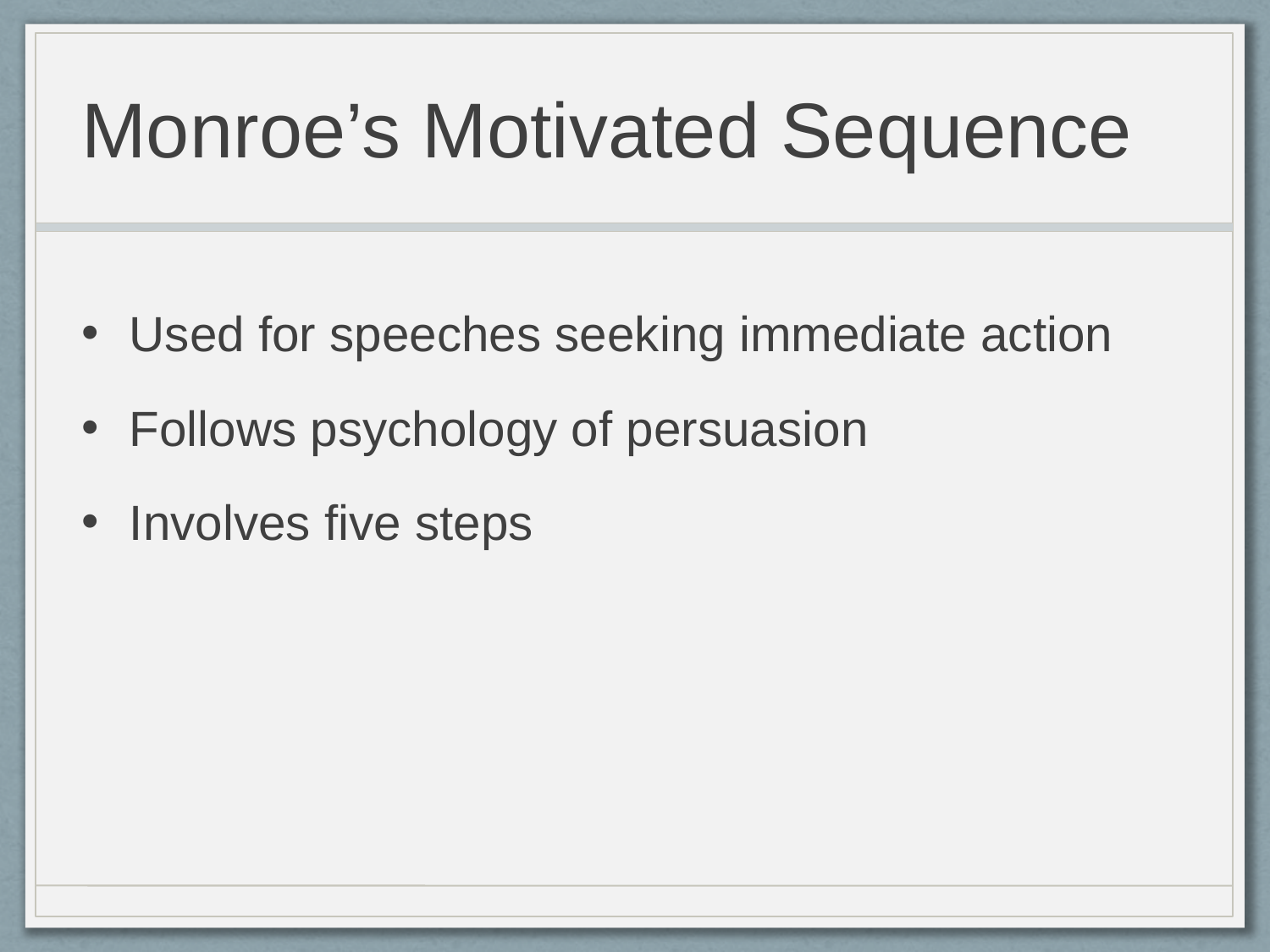

# Monroe’s Motivated Sequence
Used for speeches seeking immediate action
Follows psychology of persuasion
Involves five steps